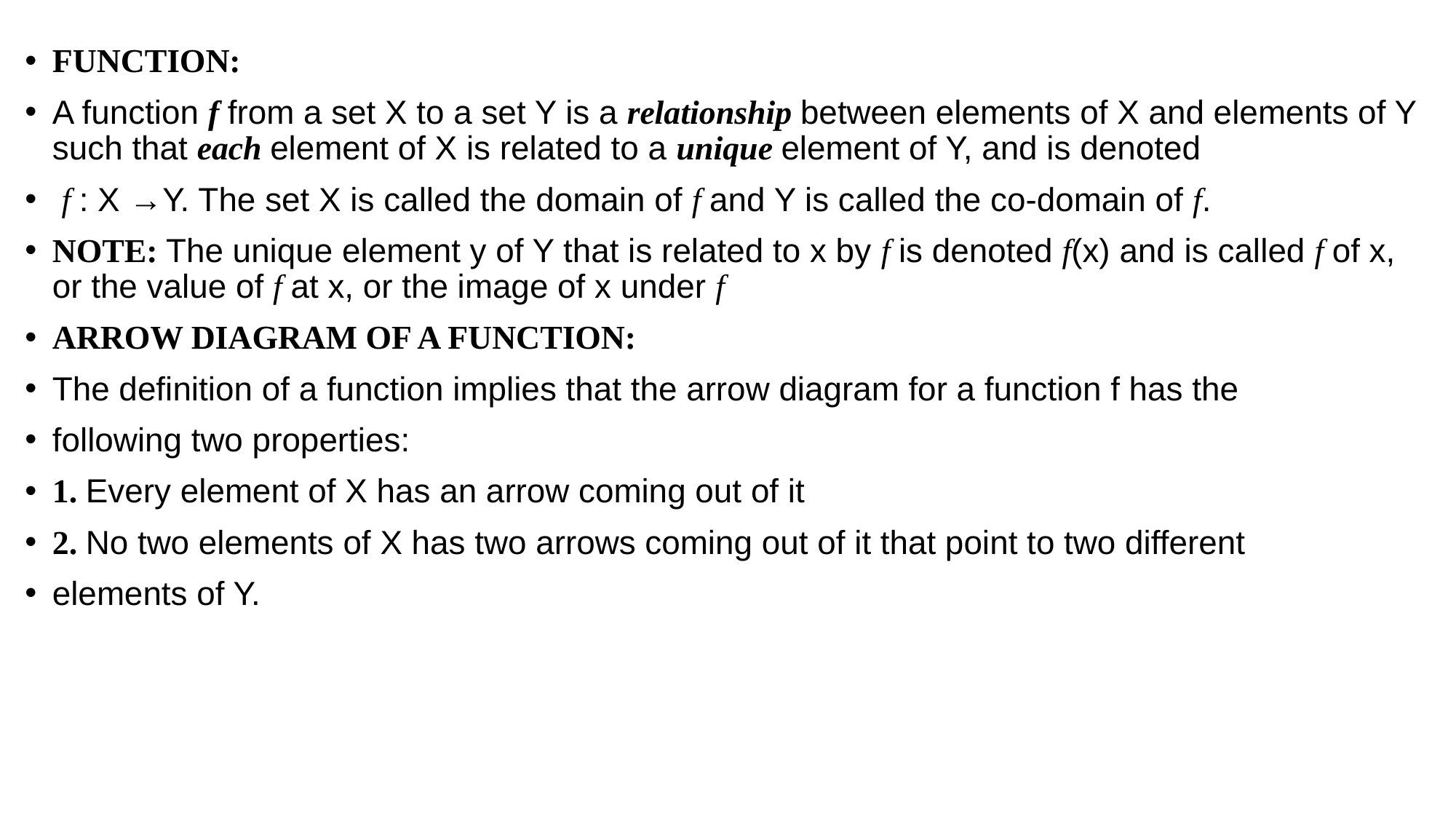

FUNCTION:
A function f from a set X to a set Y is a relationship between elements of X and elements of Y such that each element of X is related to a unique element of Y, and is denoted
 f : X →Y. The set X is called the domain of f and Y is called the co-domain of f.
NOTE: The unique element y of Y that is related to x by f is denoted f(x) and is called f of x, or the value of f at x, or the image of x under f
ARROW DIAGRAM OF A FUNCTION:
The definition of a function implies that the arrow diagram for a function f has the
following two properties:
1. Every element of X has an arrow coming out of it
2. No two elements of X has two arrows coming out of it that point to two different
elements of Y.